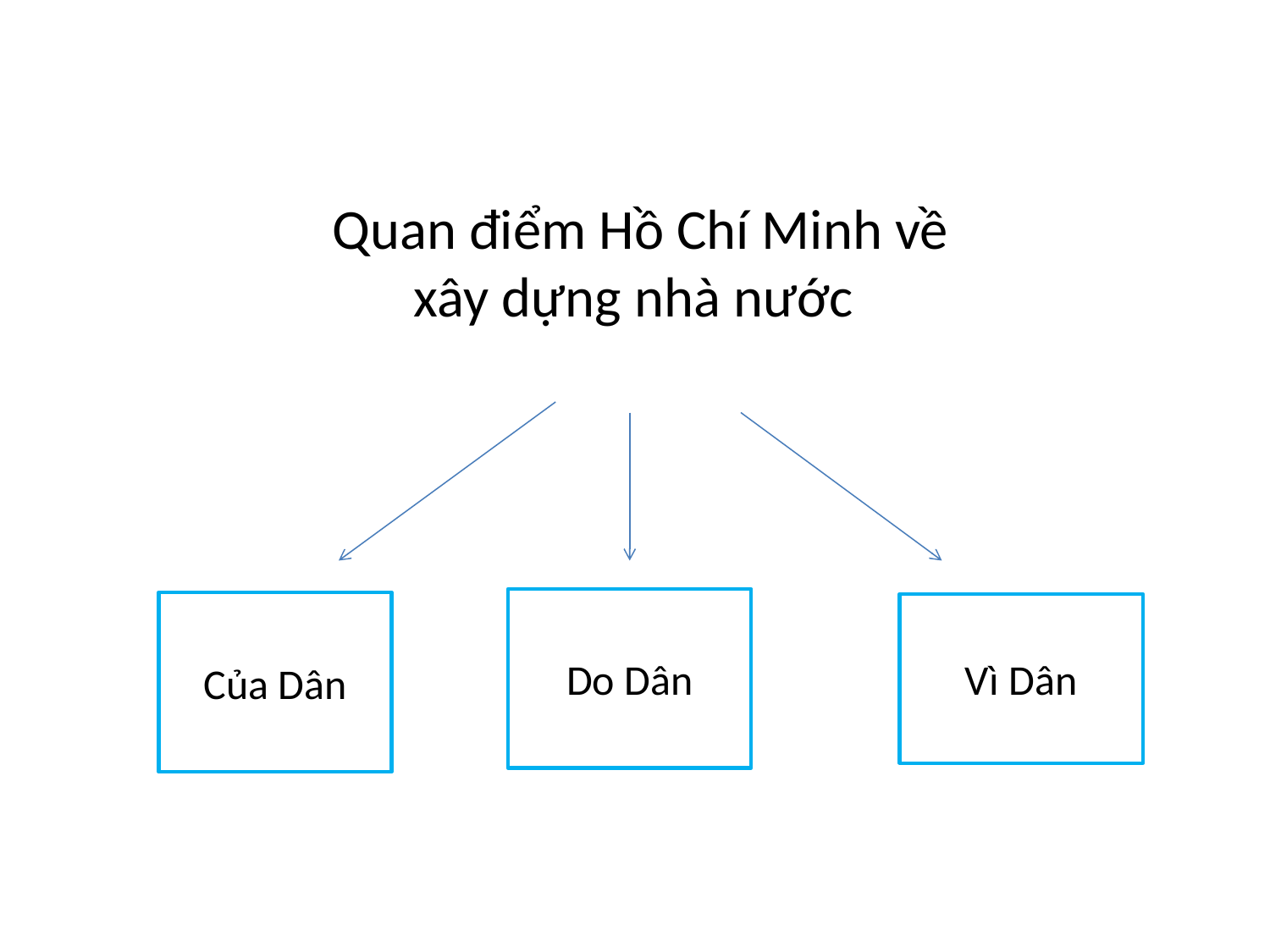

# Quan điểm Hồ Chí Minh về xây dựng nhà nước
Do Dân
Của Dân

Vì Dân